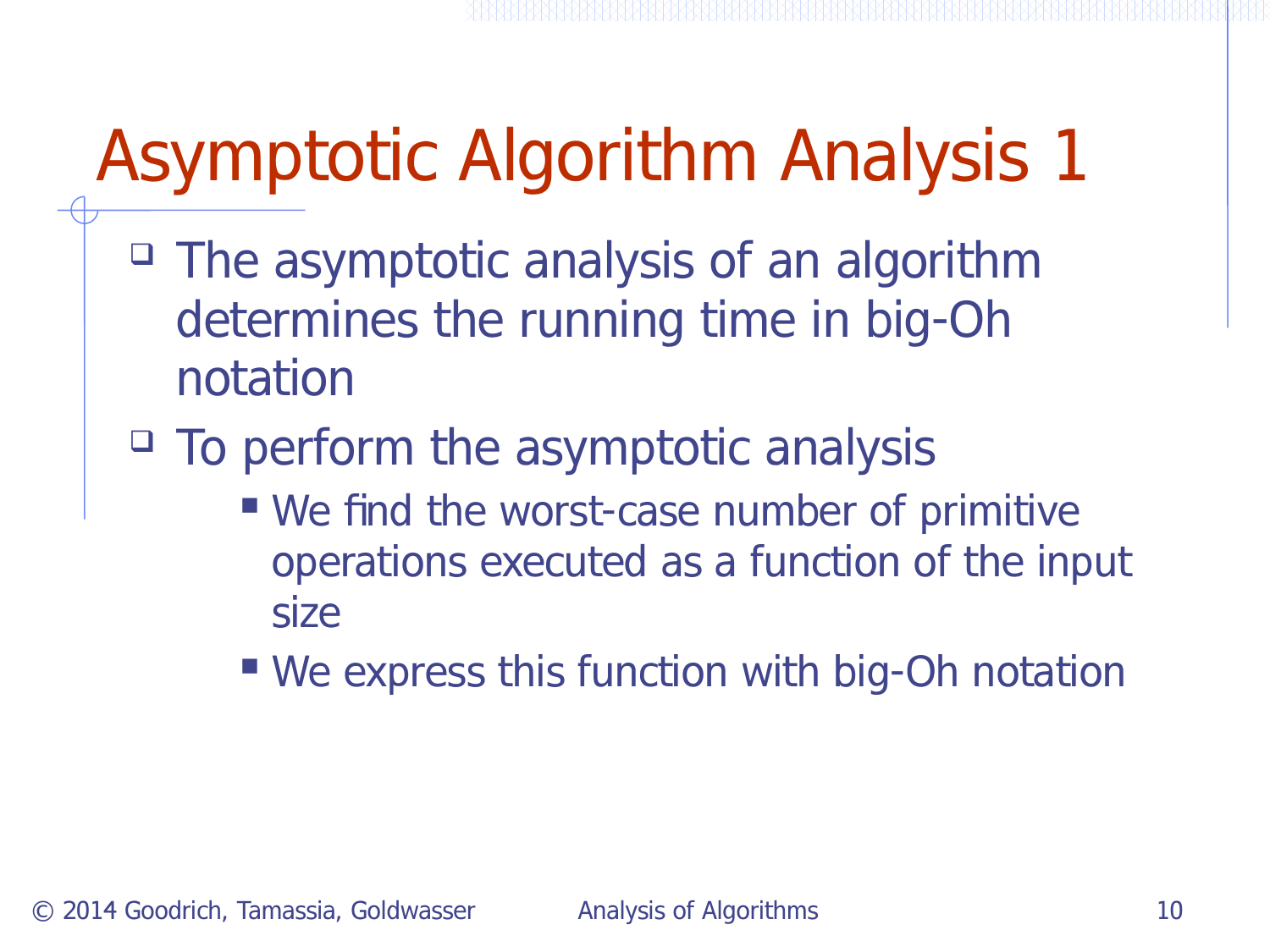

# Asymptotic Algorithm Analysis 1
The asymptotic analysis of an algorithm determines the running time in big-Oh notation
To perform the asymptotic analysis
We find the worst-case number of primitive operations executed as a function of the input size
We express this function with big-Oh notation
© 2014 Goodrich, Tamassia, Goldwasser
Analysis of Algorithms
10